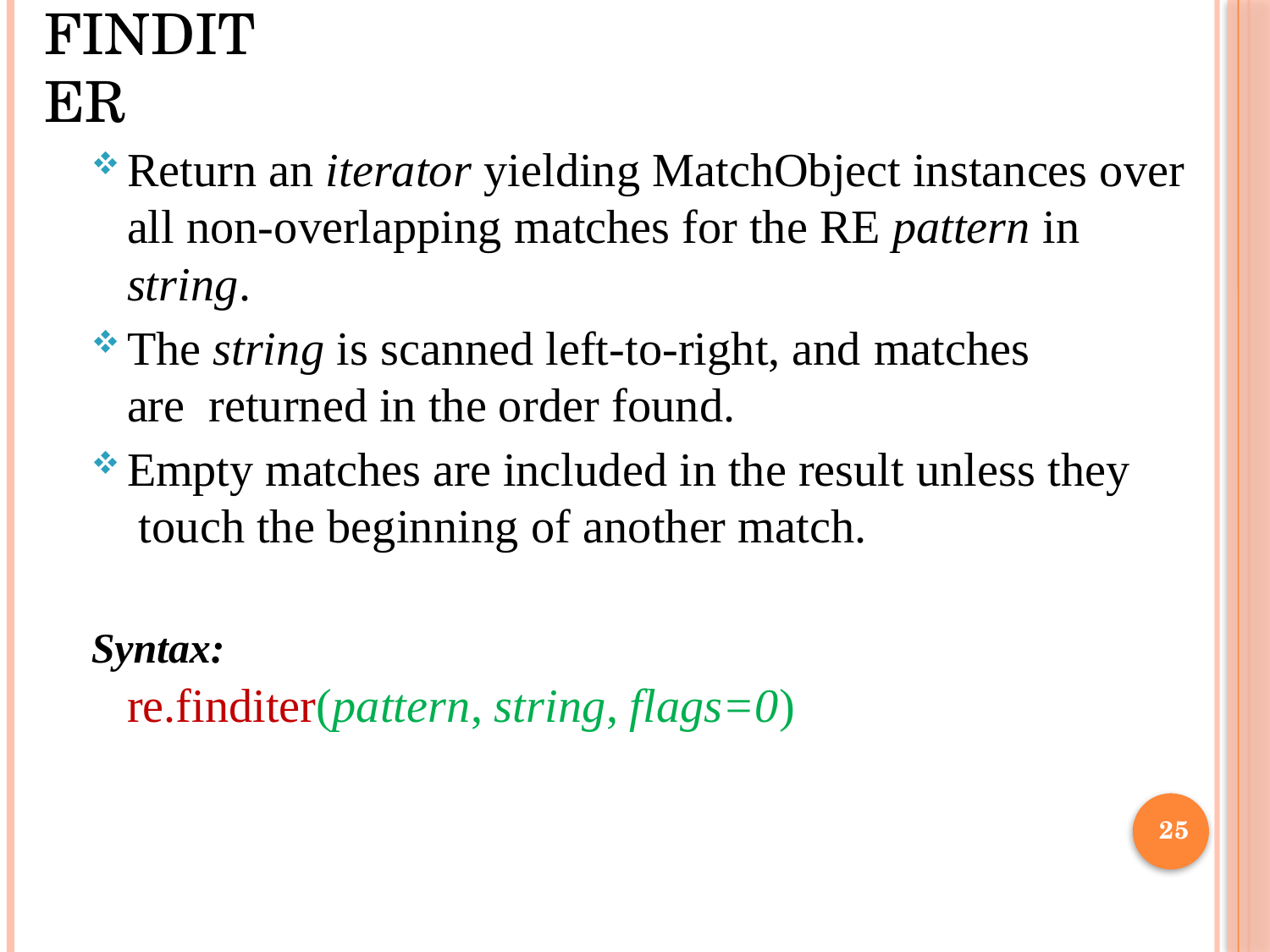

# Finditer
Return an iterator yielding MatchObject instances over  all non-overlapping matches for the RE pattern in string.
The string is scanned left-to-right, and matches are  returned in the order found.
Empty matches are included in the result unless they  touch the beginning of another match.

Syntax:
re.finditer(pattern, string, flags=0)
25